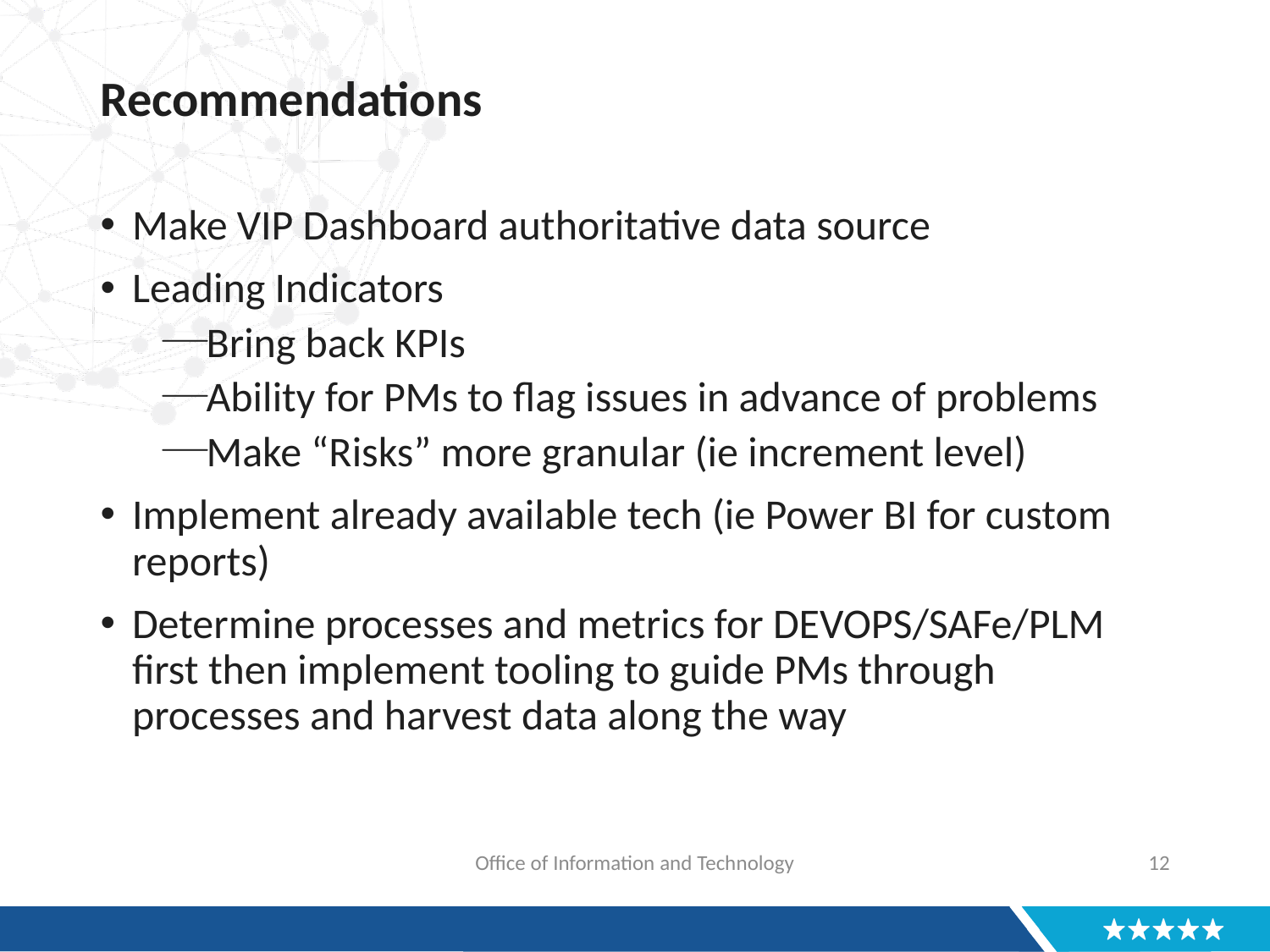

# Recommendations
Make VIP Dashboard authoritative data source
Leading Indicators
Bring back KPIs
Ability for PMs to flag issues in advance of problems
Make “Risks” more granular (ie increment level)
Implement already available tech (ie Power BI for custom reports)
Determine processes and metrics for DEVOPS/SAFe/PLM first then implement tooling to guide PMs through processes and harvest data along the way

Office of Information and Technology
12